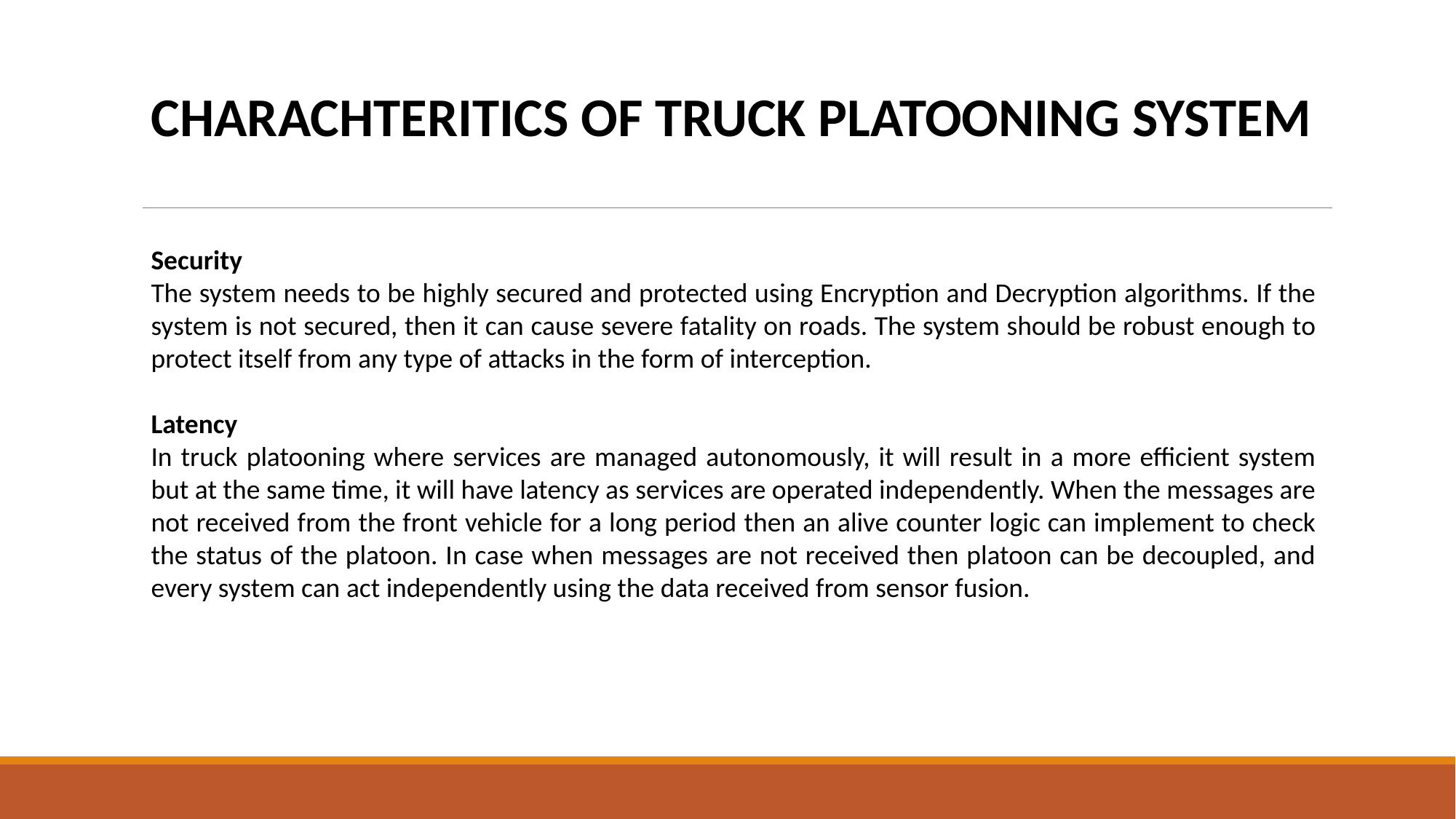

CHARACHTERITICS OF TRUCK PLATOONING SYSTEM
Security
The system needs to be highly secured and protected using Encryption and Decryption algorithms. If the system is not secured, then it can cause severe fatality on roads. The system should be robust enough to protect itself from any type of attacks in the form of interception.

Latency
In truck platooning where services are managed autonomously, it will result in a more efficient system but at the same time, it will have latency as services are operated independently. When the messages are not received from the front vehicle for a long period then an alive counter logic can implement to check the status of the platoon. In case when messages are not received then platoon can be decoupled, and every system can act independently using the data received from sensor fusion.